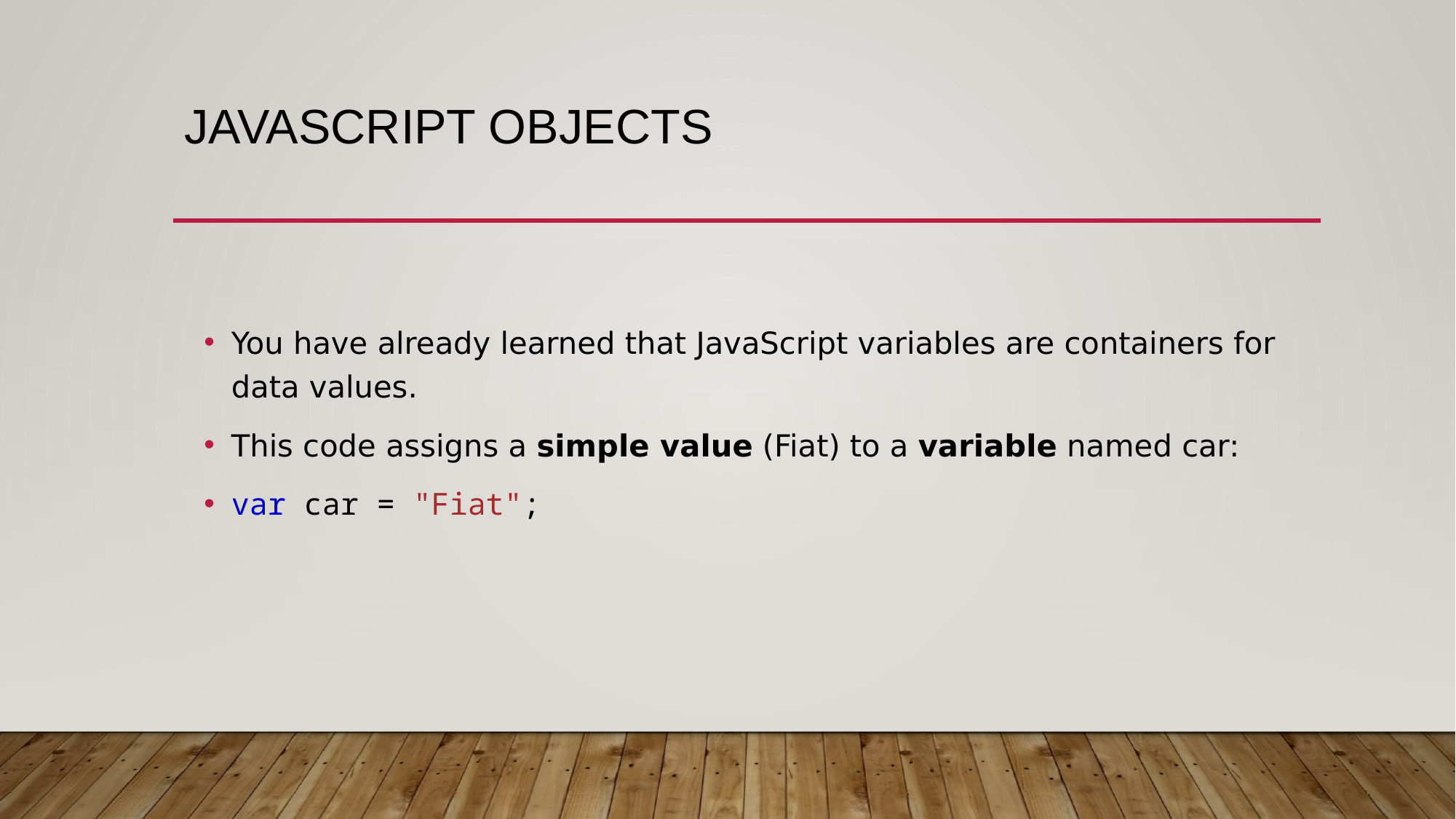

# JavaScript Objects
You have already learned that JavaScript variables are containers for data values.
This code assigns a simple value (Fiat) to a variable named car:
var car = "Fiat";